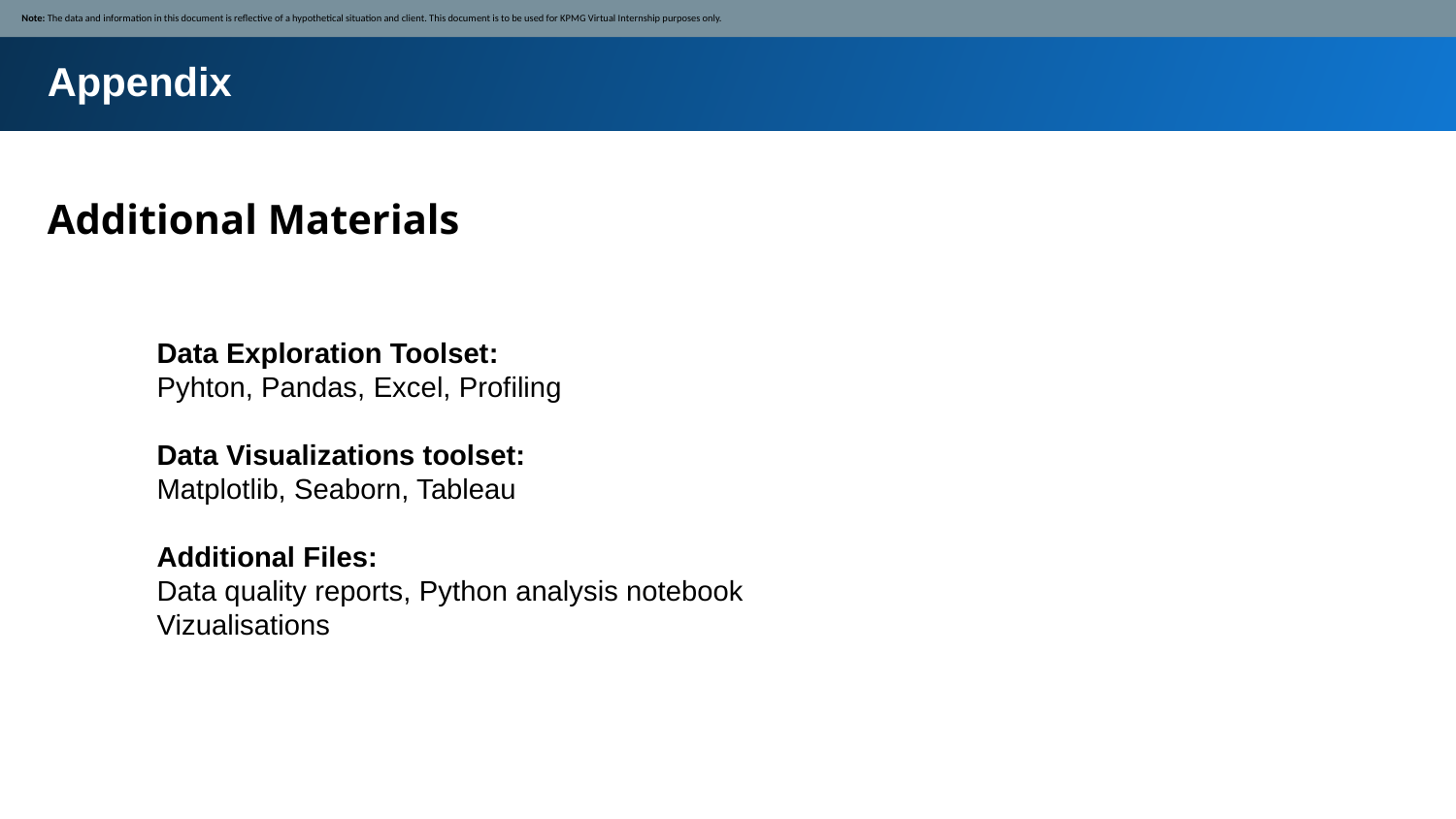

Note: The data and information in this document is reflective of a hypothetical situation and client. This document is to be used for KPMG Virtual Internship purposes only.
Appendix
Additional Materials
Data Exploration Toolset:
Pyhton, Pandas, Excel, Profiling

Data Visualizations toolset:
Matplotlib, Seaborn, Tableau

Additional Files:
Data quality reports, Python analysis notebook
Vizualisations